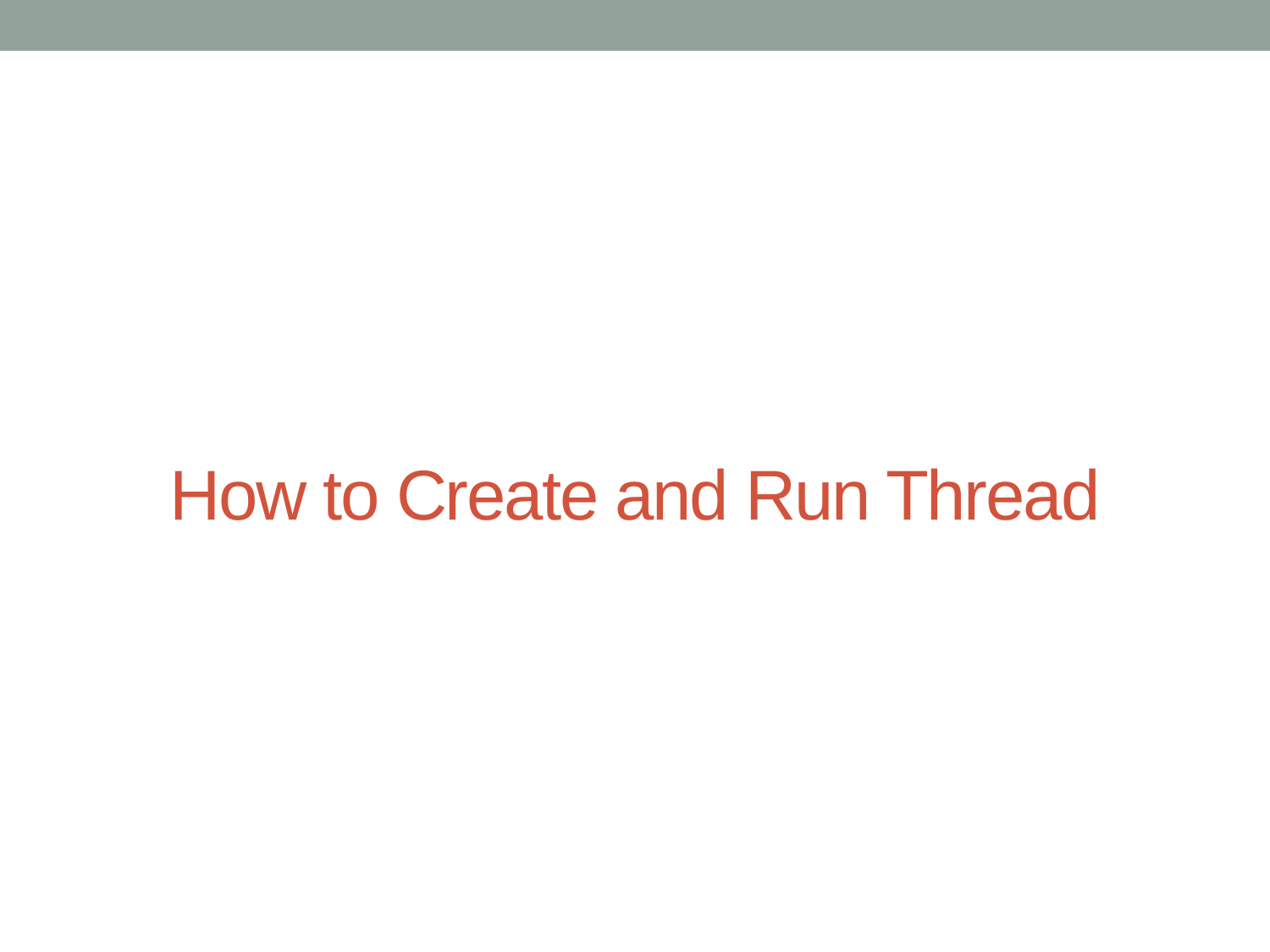

# How to Create and Run Thread